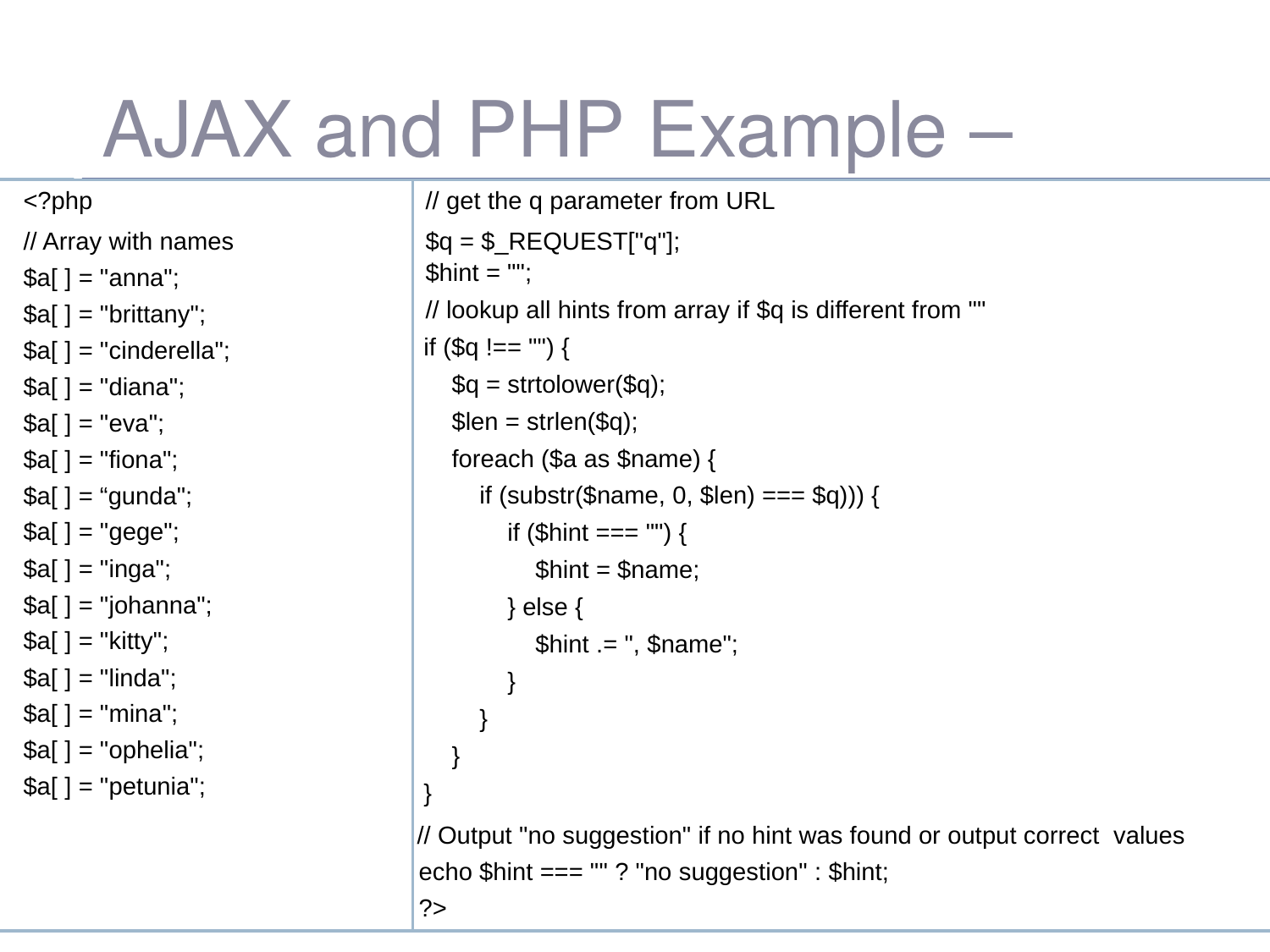

# AJAX and PHP Example – PHP file
14

<?php
// get the q parameter from URL
// Array with names
$a[ ] = "anna";
$a[ ] = "brittany";
$a[ ] = "cinderella";
$a[ ] = "diana";
$a[ ] = "eva";
$a[ ] = "fiona";
$a[ ] = “gunda";
$a[ ] = "gege";
$a[ ] = "inga";
$a[ ] = "johanna";
$a[ ] = "kitty";
$a[ ] = "linda";
$a[ ] = "mina";
$a[ ] = "ophelia";
$a[ ] = "petunia";
$q = $_REQUEST["q"];
$hint = "";
// lookup all hints from array if $q is different from ""
if ($q !== "") {
    $q = strtolower($q);
    $len = strlen($q);
    foreach ($a as $name) {
        if (substr($name, 0, $len) === $q))) {
            if ($hint === "") {
                $hint = $name;
            } else {
                $hint .= ", $name";
            }
        }
    }
}

// Output "no suggestion" if no hint was found or output correct  values
echo $hint === "" ? "no suggestion" : $hint;
?>